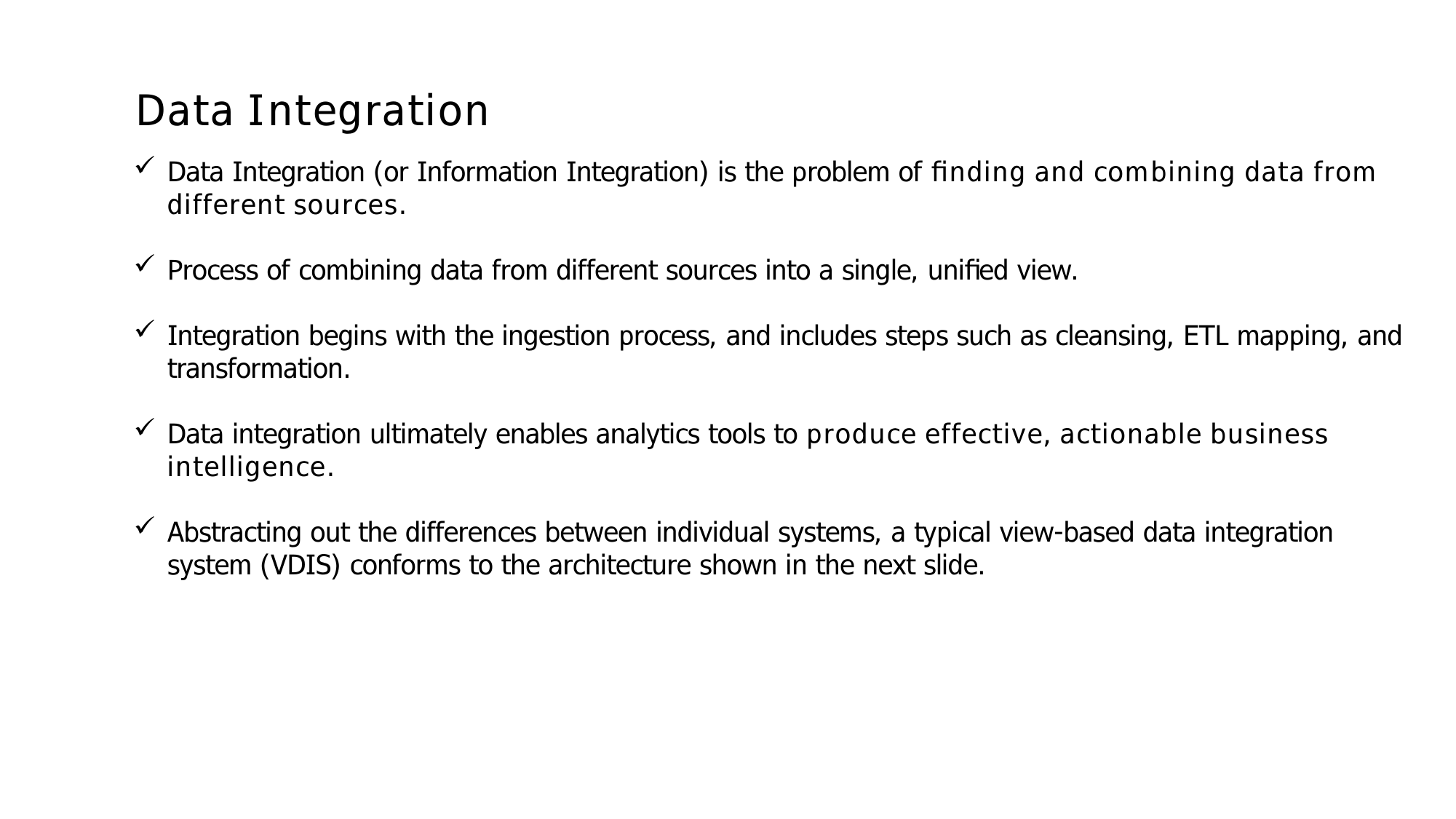

Data Integration
Data Integration (or Information Integration) is the problem of finding and combining data from different sources.

Process of combining data from different sources into a single, unified view.

Integration begins with the ingestion process, and includes steps such as cleansing, ETL mapping, and transformation.

Data integration ultimately enables analytics tools to produce effective, actionable business intelligence.

Abstracting out the differences between individual systems, a typical view-based data integration system (VDIS) conforms to the architecture shown in the next slide.